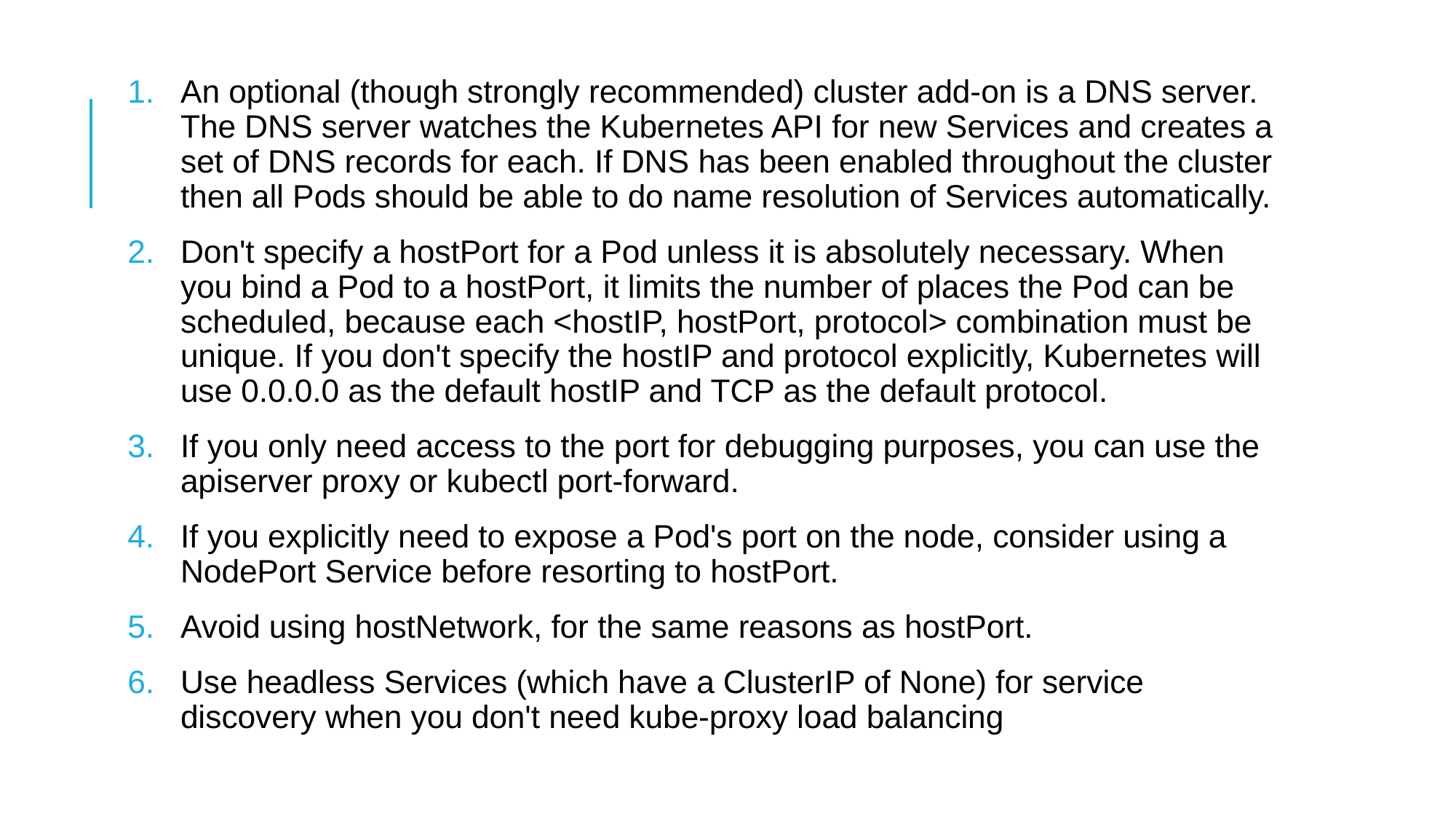

#
An optional (though strongly recommended) cluster add-on is a DNS server. The DNS server watches the Kubernetes API for new Services and creates a set of DNS records for each. If DNS has been enabled throughout the cluster then all Pods should be able to do name resolution of Services automatically.
Don't specify a hostPort for a Pod unless it is absolutely necessary. When you bind a Pod to a hostPort, it limits the number of places the Pod can be scheduled, because each <hostIP, hostPort, protocol> combination must be unique. If you don't specify the hostIP and protocol explicitly, Kubernetes will use 0.0.0.0 as the default hostIP and TCP as the default protocol.
If you only need access to the port for debugging purposes, you can use the apiserver proxy or kubectl port-forward.
If you explicitly need to expose a Pod's port on the node, consider using a NodePort Service before resorting to hostPort.
Avoid using hostNetwork, for the same reasons as hostPort.
Use headless Services (which have a ClusterIP of None) for service discovery when you don't need kube-proxy load balancing